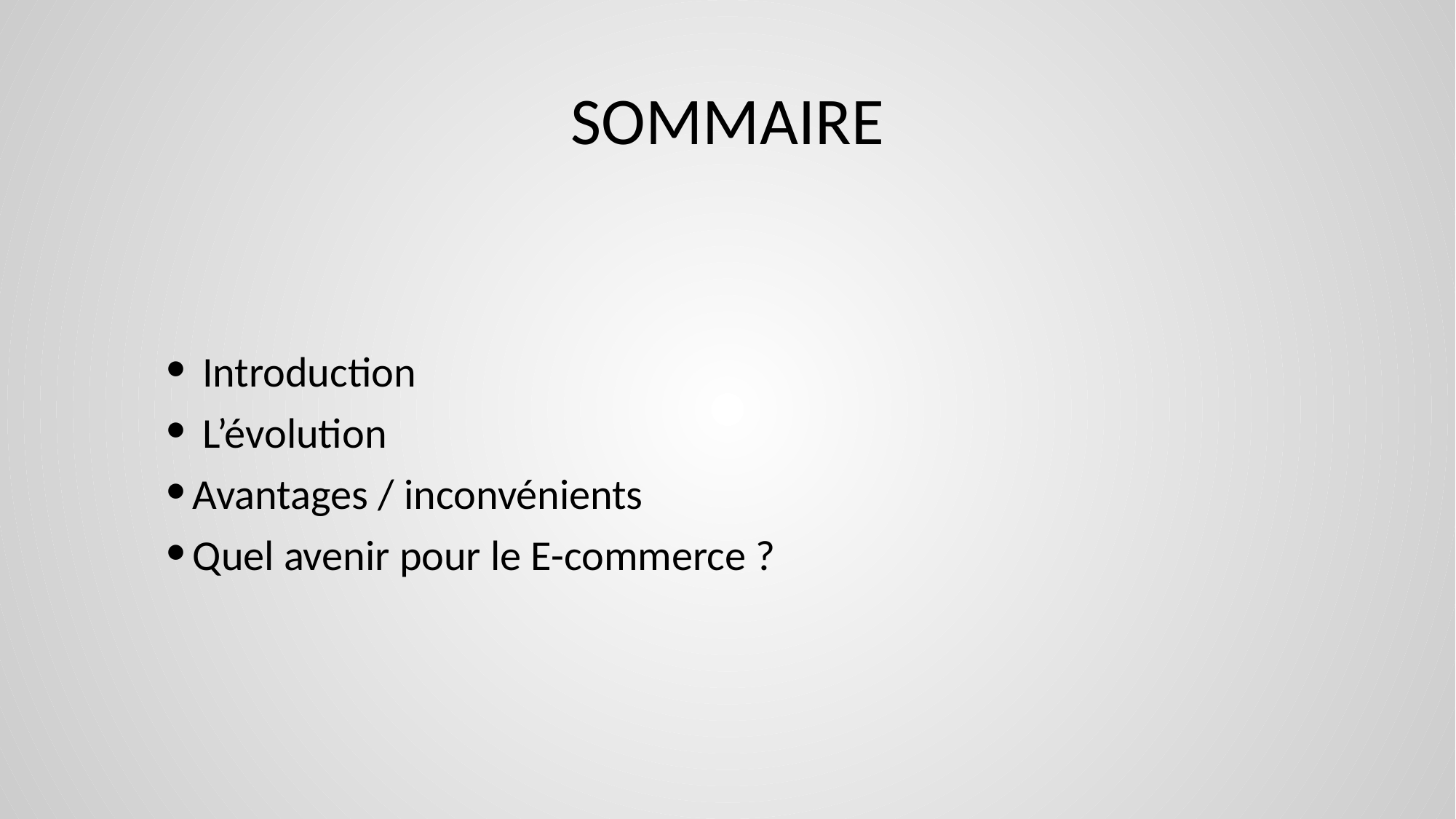

# SOMMAIRE

 Introduction
 L’évolution
Avantages / inconvénients
Quel avenir pour le E-commerce ?